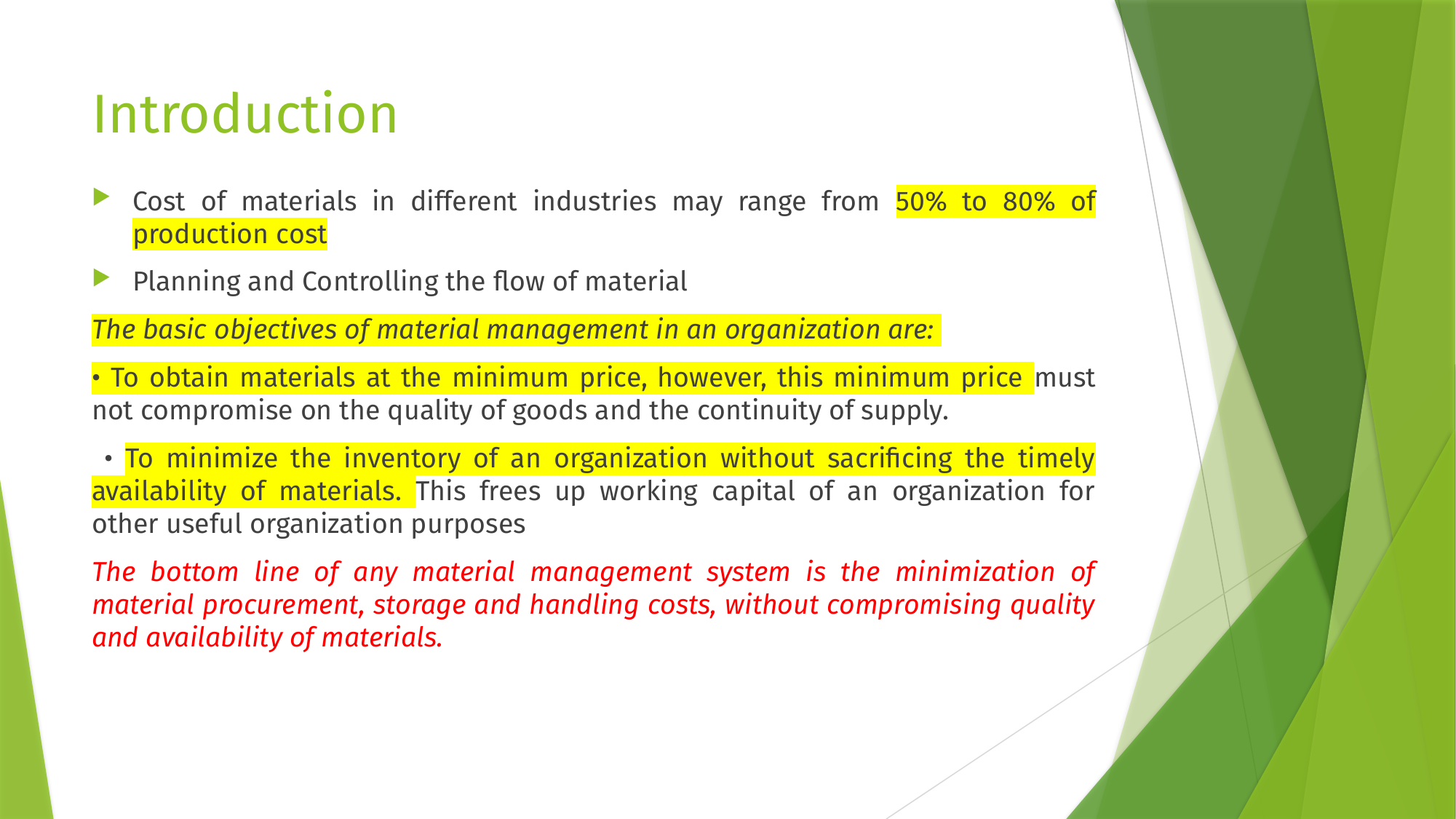

# Introduction
Cost of materials in different industries may range from 50% to 80% of production cost
Planning and Controlling the flow of material
The basic objectives of material management in an organization are:
• To obtain materials at the minimum price, however, this minimum price must not compromise on the quality of goods and the continuity of supply.
 • To minimize the inventory of an organization without sacrificing the timely availability of materials. This frees up working capital of an organization for other useful organization purposes
The bottom line of any material management system is the minimization of material procurement, storage and handling costs, without compromising quality and availability of materials.